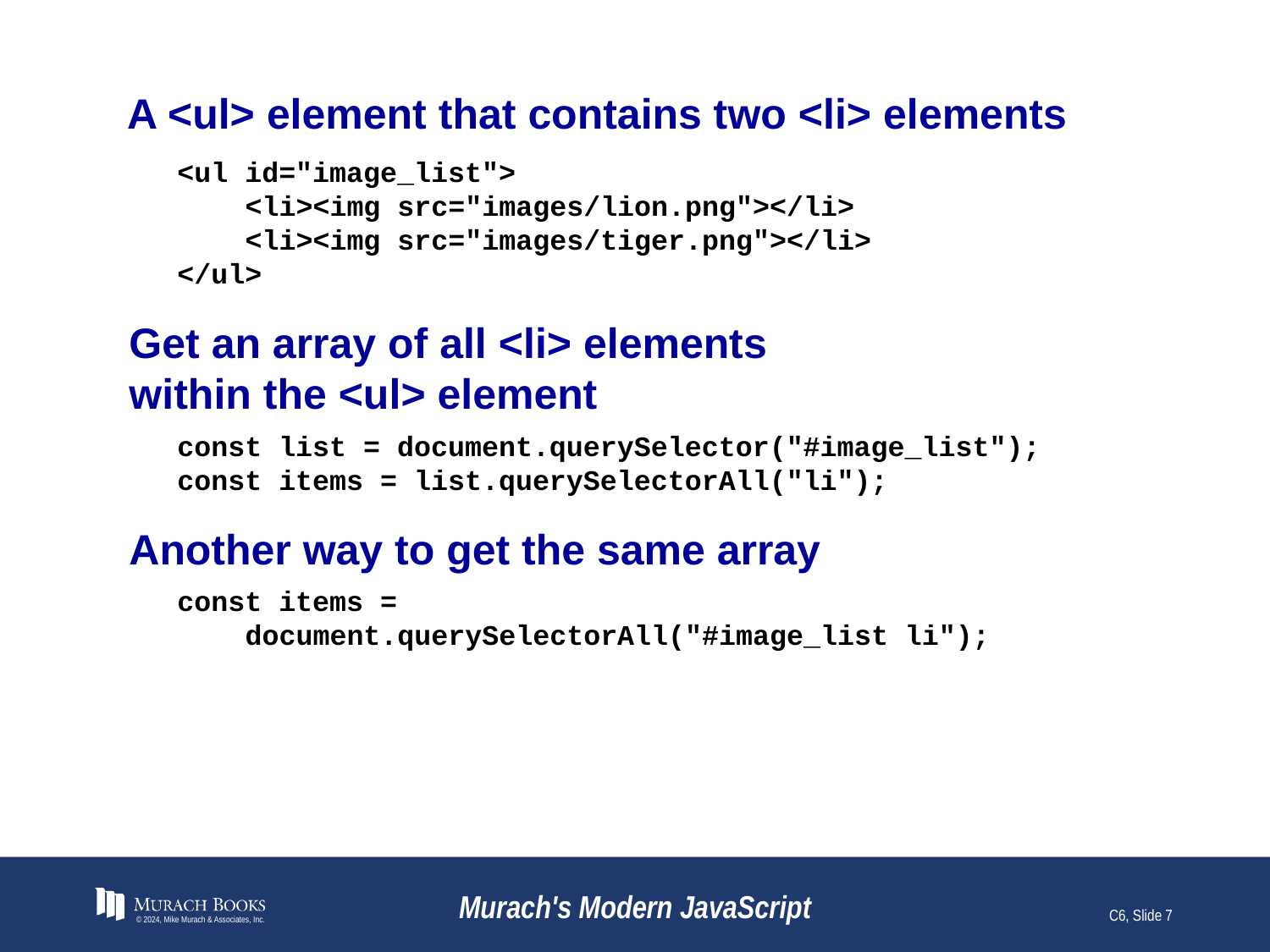

# A <ul> element that contains two <li> elements
<ul id="image_list">
    <li><img src="images/lion.png"></li>
    <li><img src="images/tiger.png"></li>
</ul>
Get an array of all <li> elements
within the <ul> element
const list = document.querySelector("#image_list");
const items = list.querySelectorAll("li");
Another way to get the same array
const items =
    document.querySelectorAll("#image_list li");

© 2024, Mike Murach & Associates, Inc.
Murach's Modern JavaScript

C6, Slide 7